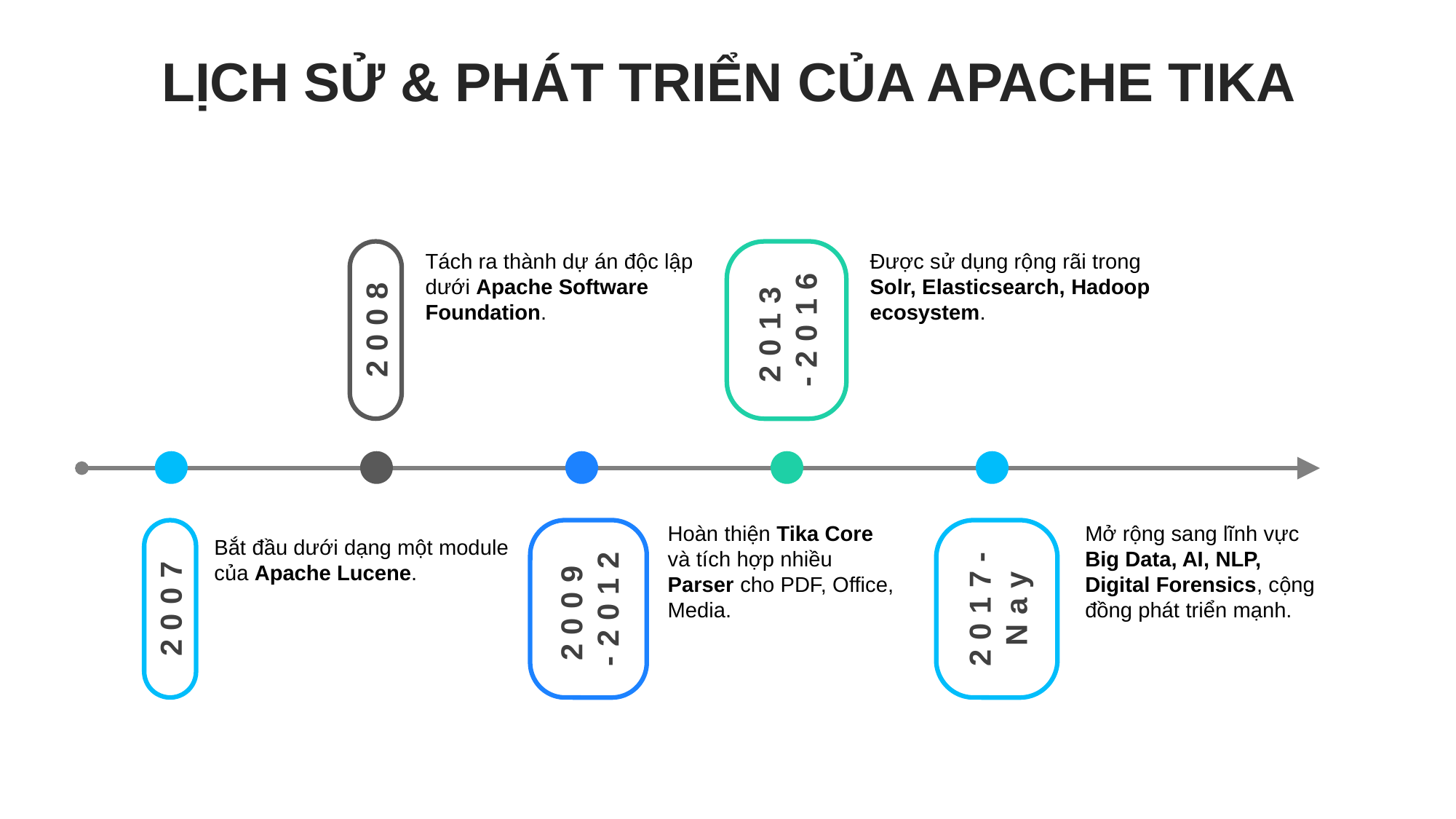

LỊCH SỬ & PHÁT TRIỂN CỦA APACHE TIKA
Tách ra thành dự án độc lập dưới Apache Software Foundation.
Được sử dụng rộng rãi trong Solr, Elasticsearch, Hadoop ecosystem.
2013-2016

2008

Hoàn thiện Tika Core và tích hợp nhiều Parser cho PDF, Office, Media.
Mở rộng sang lĩnh vực Big Data, AI, NLP, Digital Forensics, cộng đồng phát triển mạnh.
Bắt đầu dưới dạng một module của Apache Lucene.
2009-2012

2017-
Nay

2007